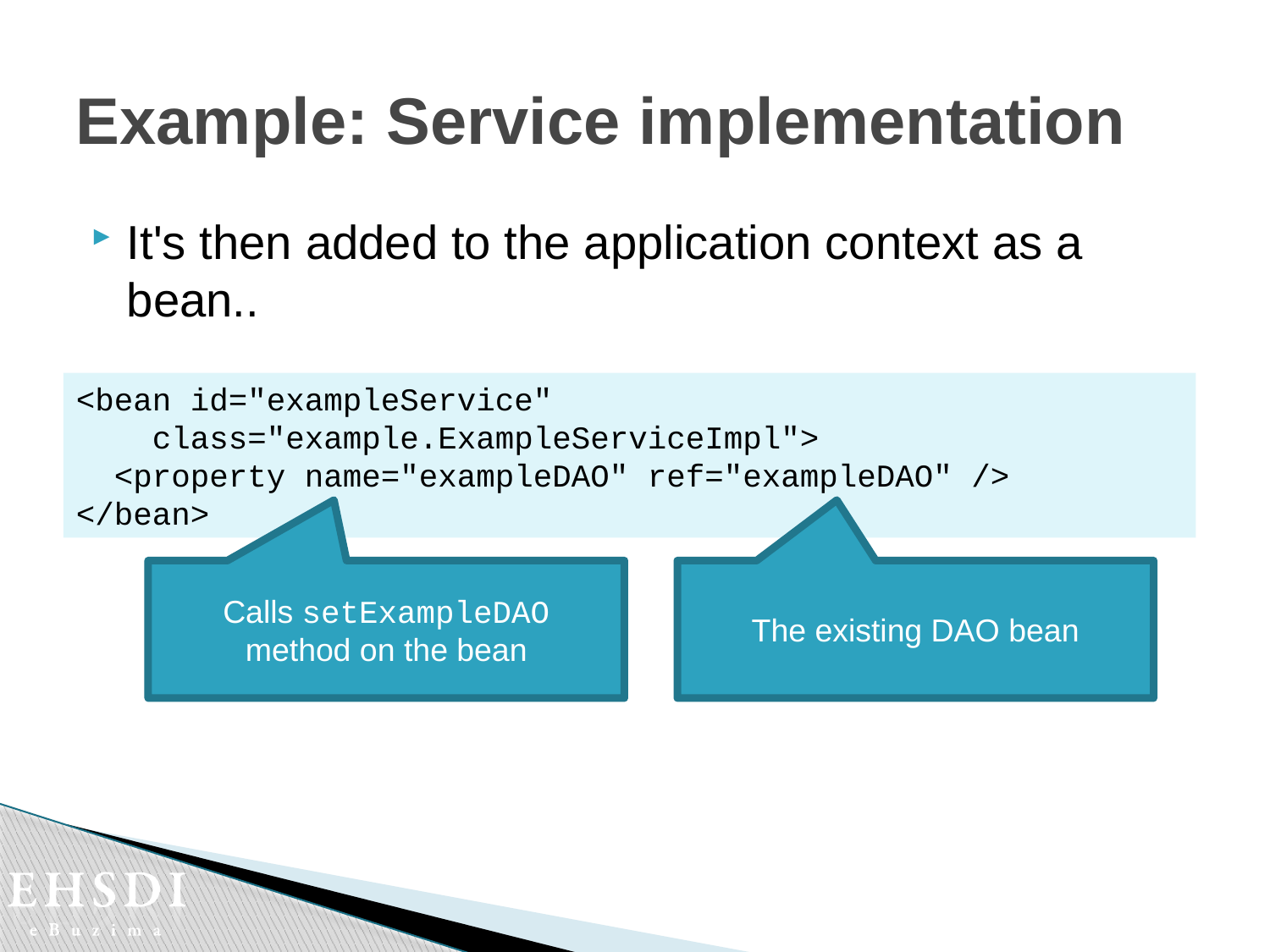

# Example: Service implementation
It's then added to the application context as a bean..
<bean id="exampleService"
    class="example.ExampleServiceImpl">
  <property name="exampleDAO" ref="exampleDAO" />
</bean>
Calls setExampleDAO method on the bean
The existing DAO bean